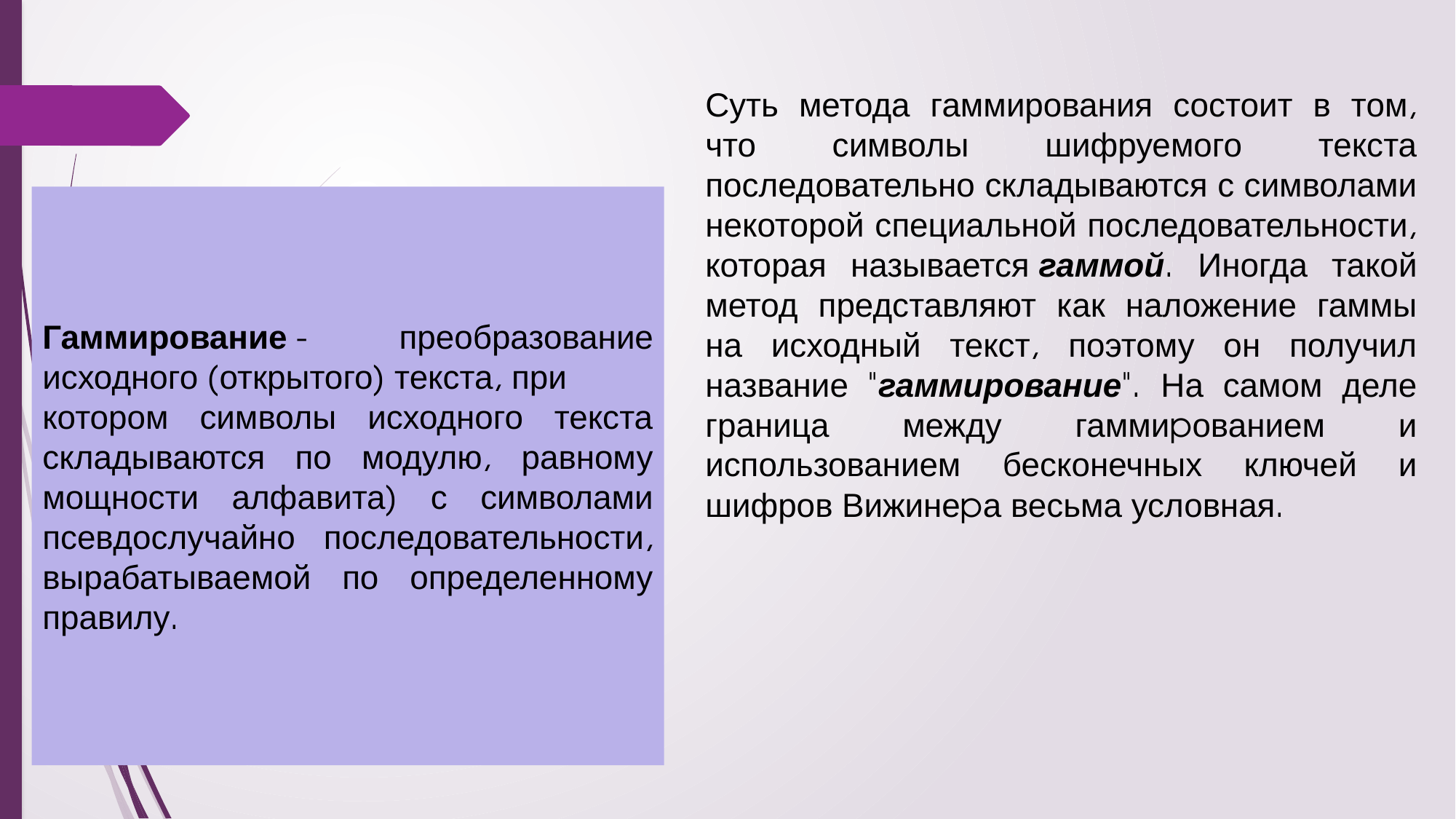

Суть метода гаммирования состоит в том, что символы шифруемого текста последовательно складываются с символами некоторой специальной последовательности, которая называется гаммой. Иногда такой метод представляют как наложение гаммы на исходный текст, поэтому он получил название "гаммирование". На самом деле граница между гаммиpованием и использованием бесконечных ключей и шифров Вижинеpа весьма условная.
Гаммирование - преобразование исходного (открытого) текста, при котором символы исходного текста складываются по модулю, равному мощности алфавита) с символами псевдослучайно последовательности, вырабатываемой по определенному правилу.